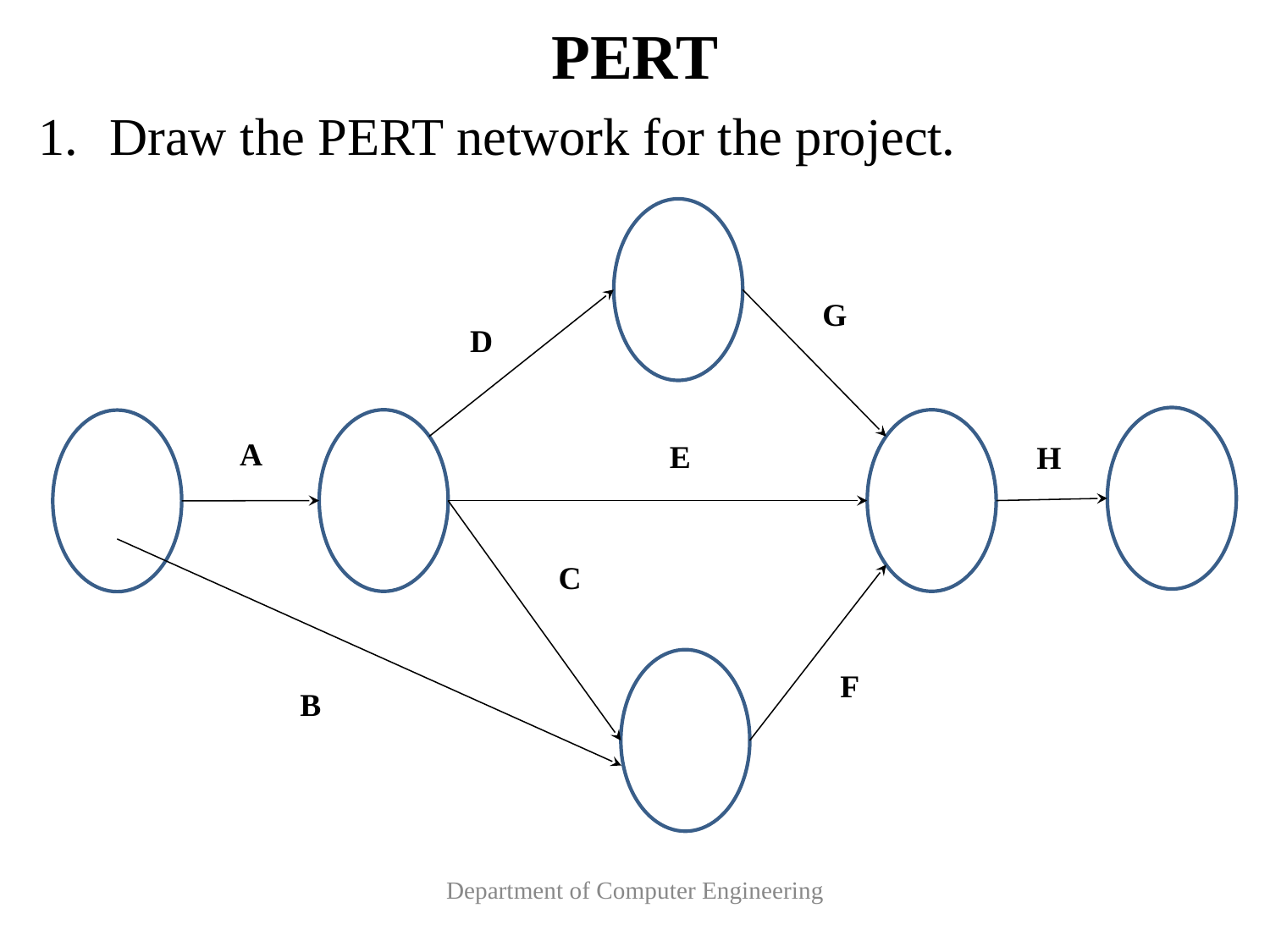

# PERT
Draw the PERT network for the project.

G
D

A
E
H
C

F
B
Department of Computer Engineering